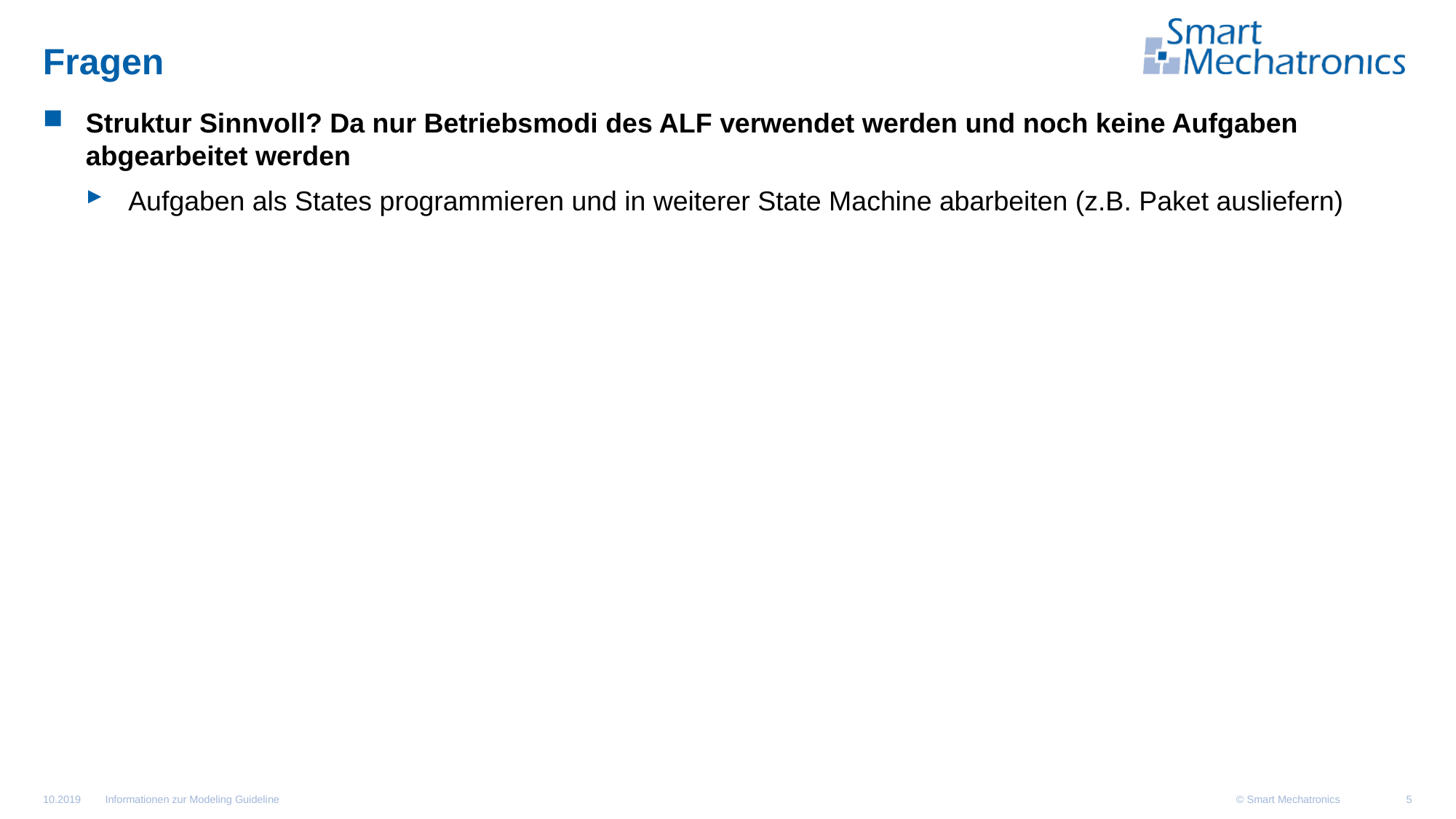

# Fragen
Struktur Sinnvoll? Da nur Betriebsmodi des ALF verwendet werden und noch keine Aufgaben abgearbeitet werden
Aufgaben als States programmieren und in weiterer State Machine abarbeiten (z.B. Paket ausliefern)

Informationen zur Modeling Guideline
10.2019
5